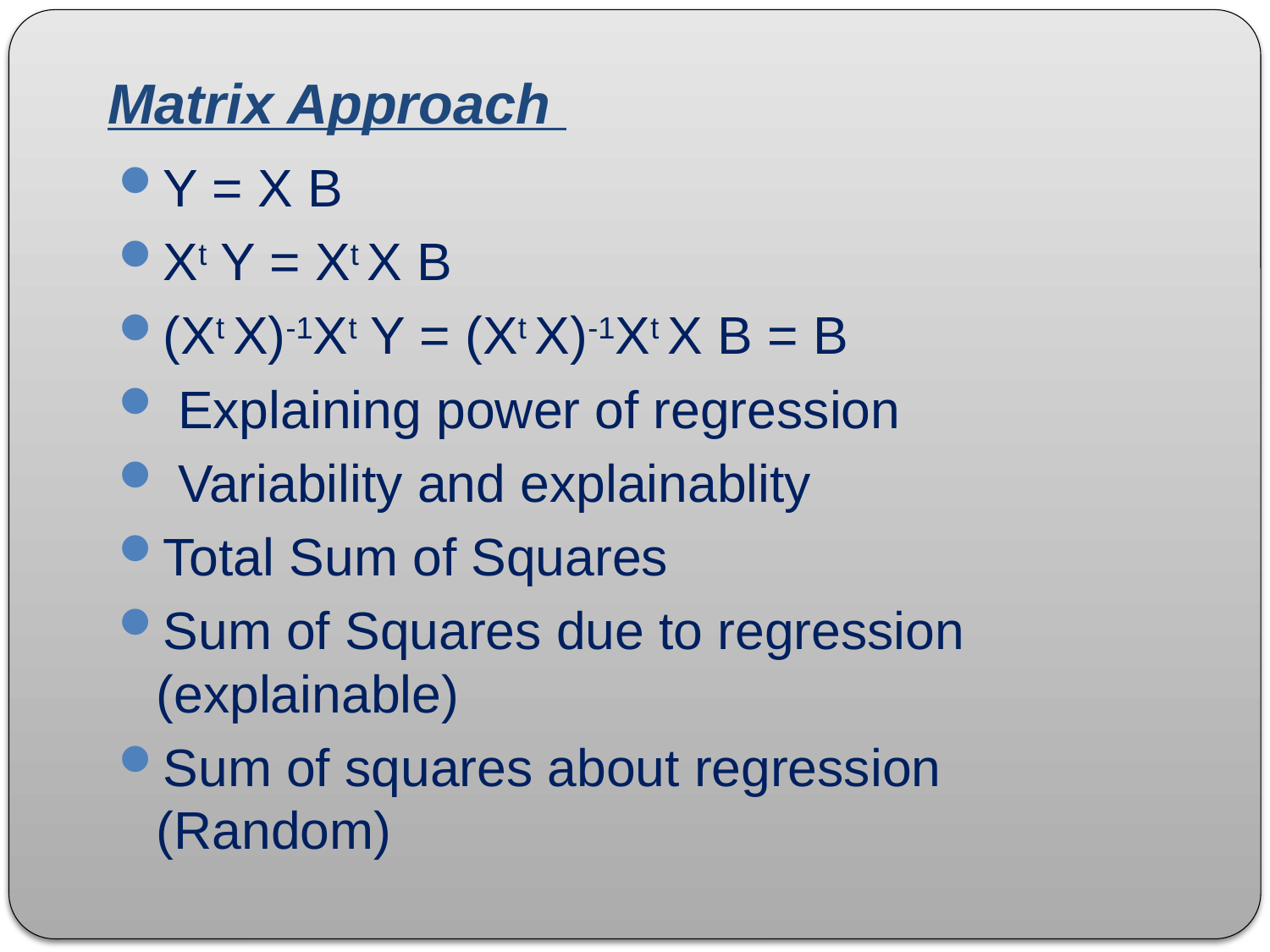

# Matrix Approach
Y = X B
Xt Y = Xt X B
(Xt X)-1Xt Y = (Xt X)-1Xt X B = B
 Explaining power of regression
 Variability and explainablity
Total Sum of Squares
Sum of Squares due to regression (explainable)
Sum of squares about regression (Random)